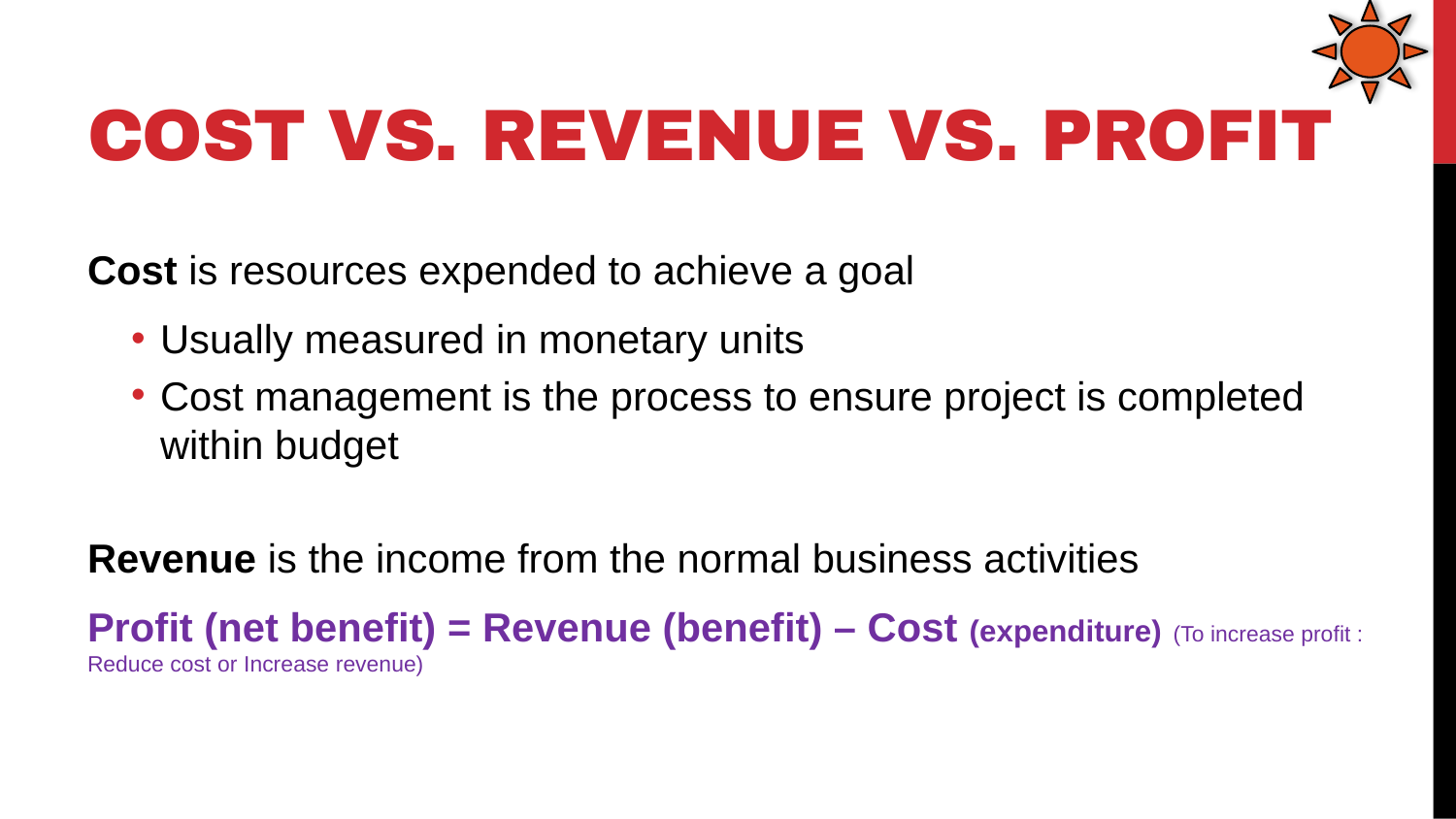

# Cost vs. Revenue vs. Profit
Cost is resources expended to achieve a goal
Usually measured in monetary units
Cost management is the process to ensure project is completed within budget

Revenue is the income from the normal business activities
Profit (net benefit) = Revenue (benefit) – Cost (expenditure) (To increase profit : Reduce cost or Increase revenue)